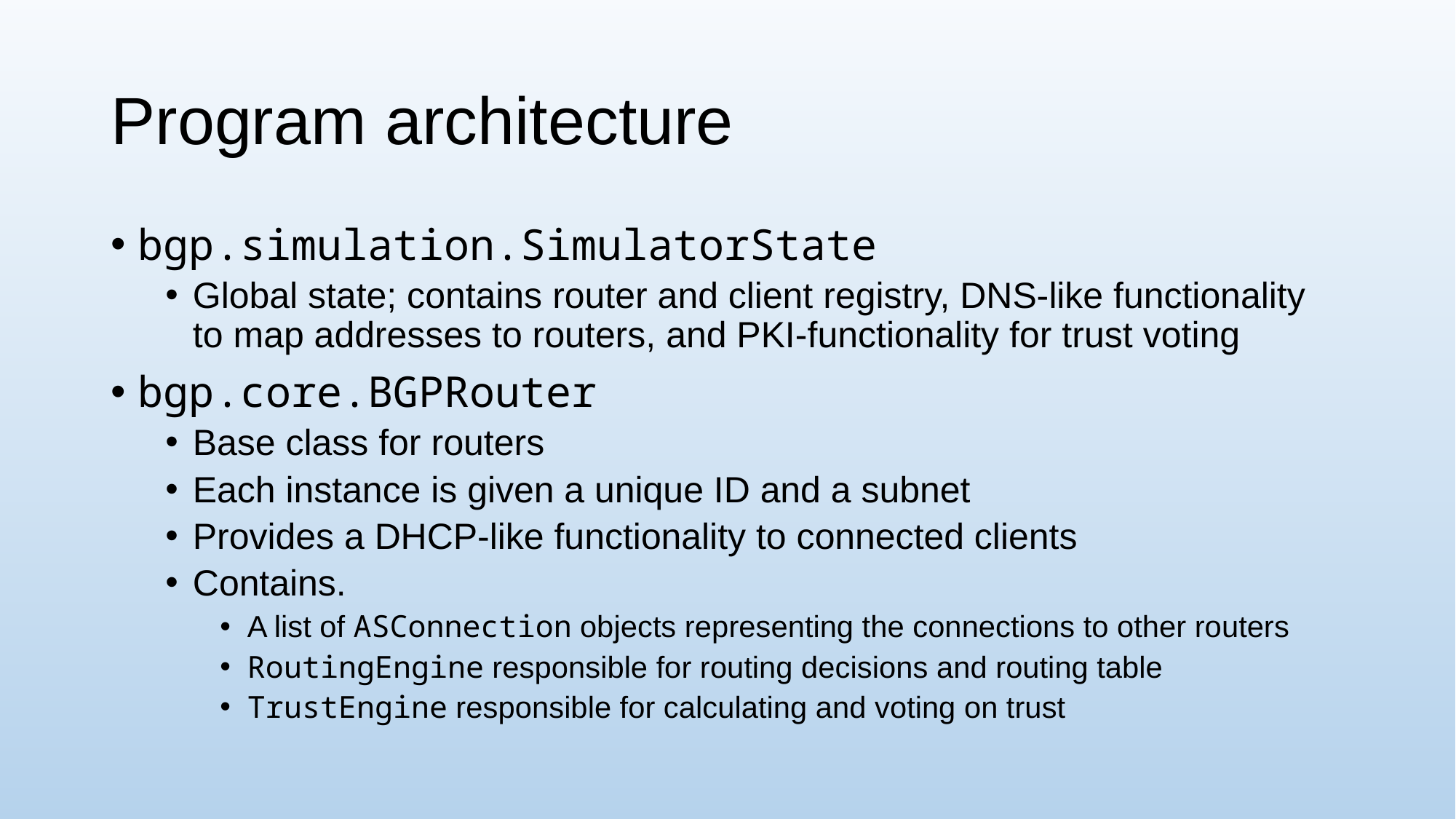

# Program architecture
bgp.simulation.SimulatorState
Global state; contains router and client registry, DNS-like functionality to map addresses to routers, and PKI-functionality for trust voting
bgp.core.BGPRouter
Base class for routers
Each instance is given a unique ID and a subnet
Provides a DHCP-like functionality to connected clients
Contains.
A list of ASConnection objects representing the connections to other routers
RoutingEngine responsible for routing decisions and routing table
TrustEngine responsible for calculating and voting on trust